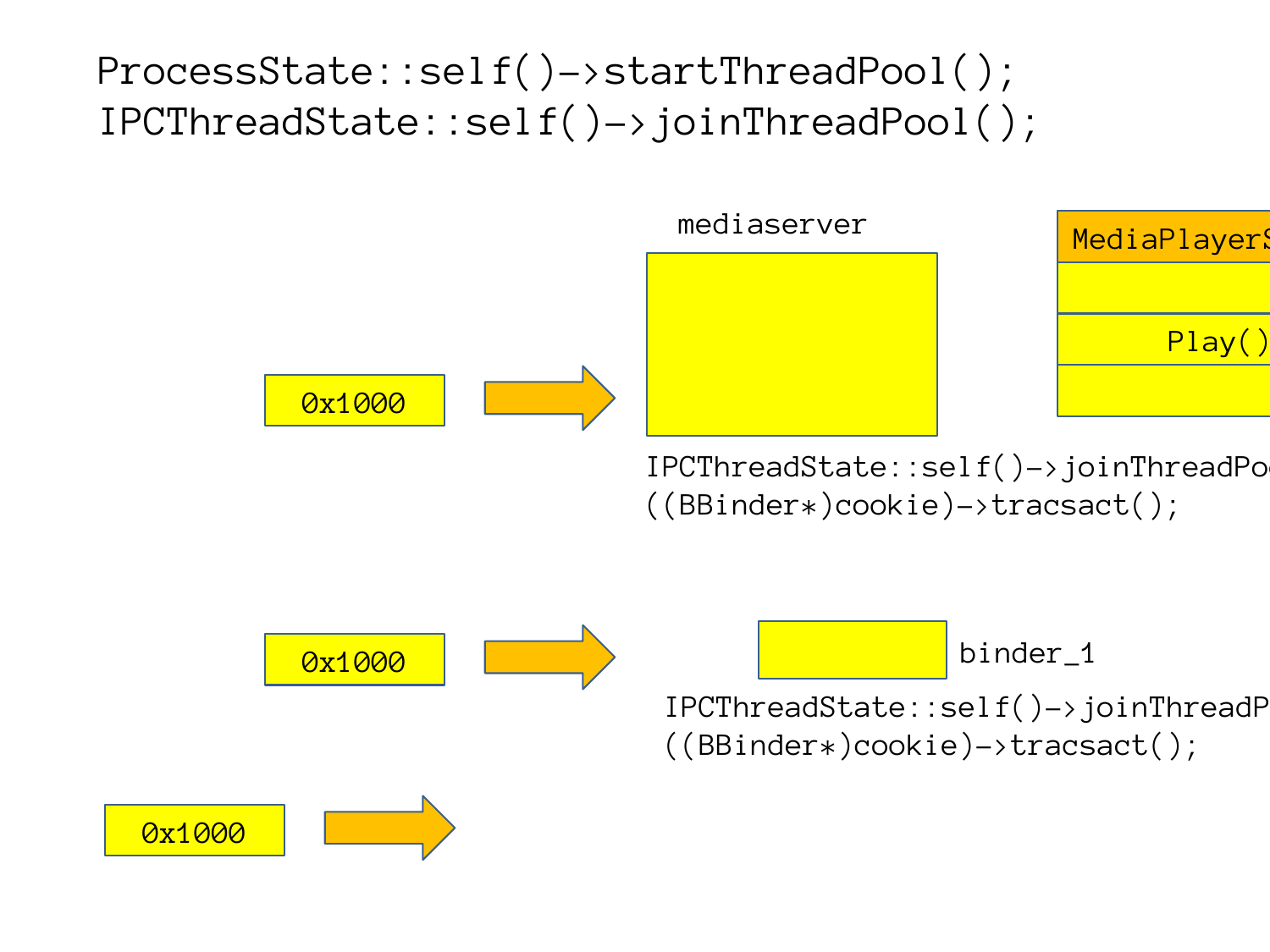

ProcessState::self()->startThreadPool();
IPCThreadState::self()->joinThreadPool();

0x1000
mediaserver
MediaPlayerService

Play();

0x1000
IPCThreadState::self()->joinThreadPool();
((BBinder*)cookie)->tracsact();

binder_1
0x1000
IPCThreadState::self()->joinThreadPool();
((BBinder*)cookie)->tracsact();

0x1000